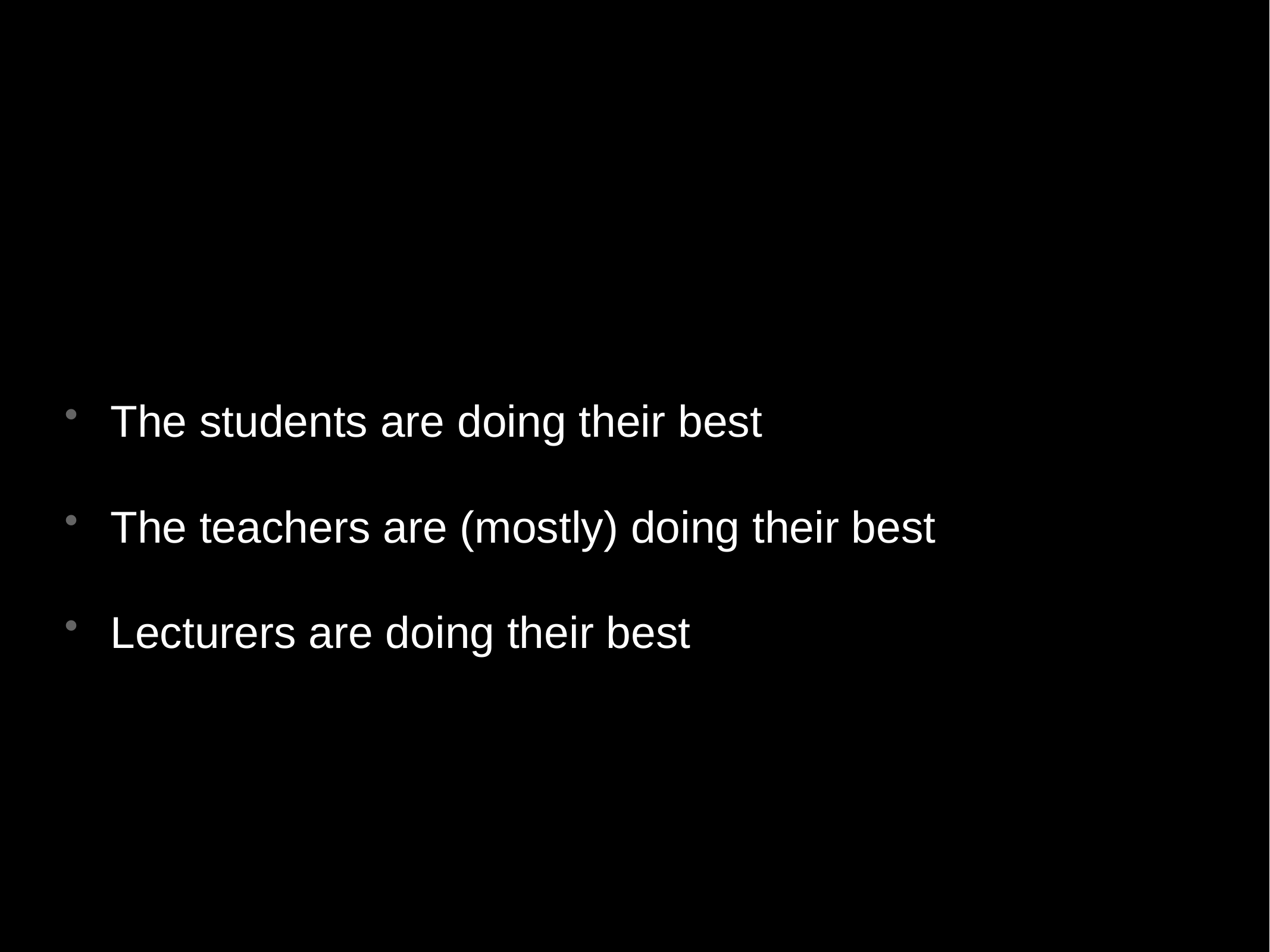

#
The students are doing their best
The teachers are (mostly) doing their best
Lecturers are doing their best